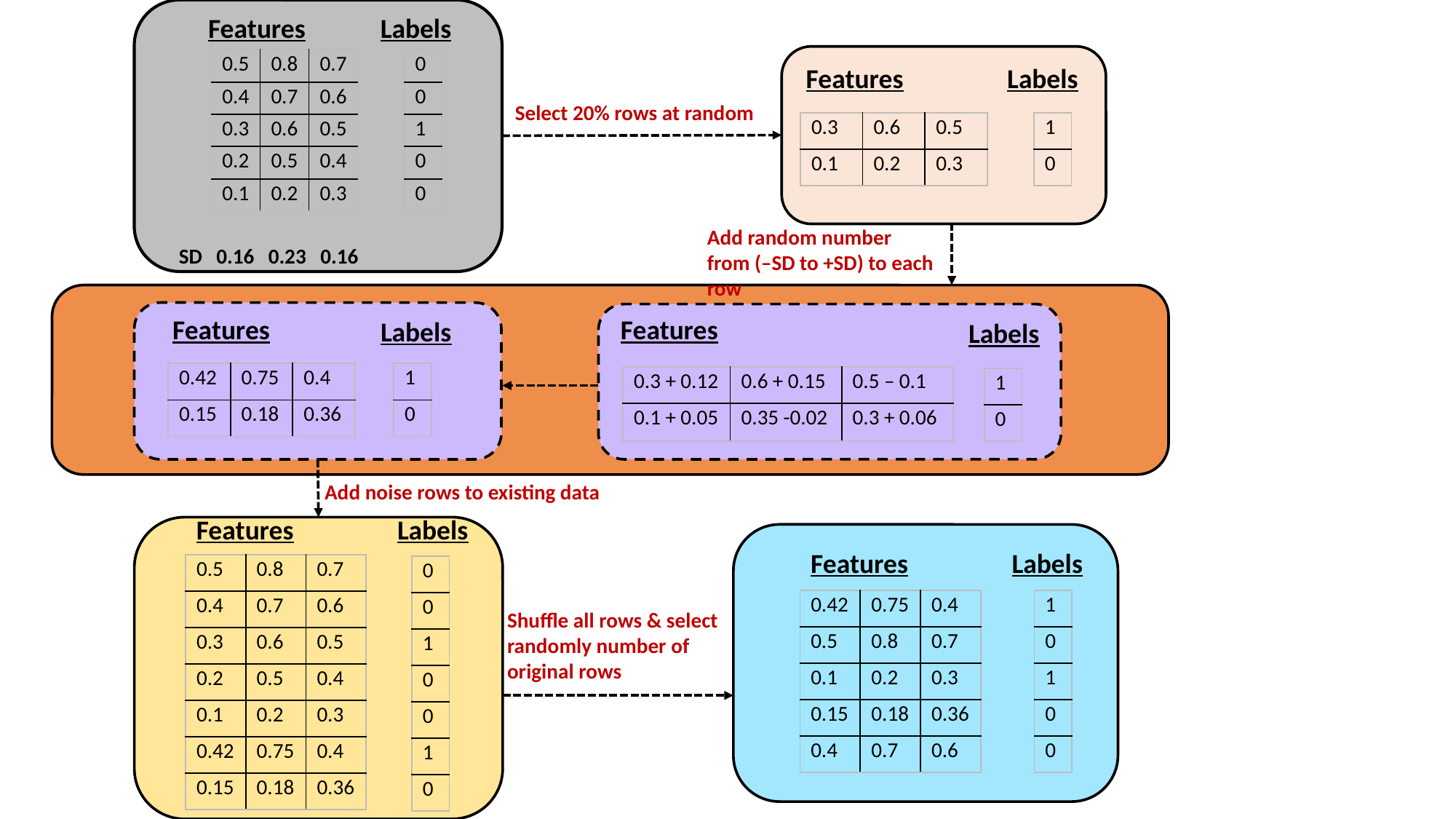

Features
Labels

| 0.5 | 0.8 | 0.7 |
| --- | --- | --- |
| 0.4 | 0.7 | 0.6 |
| 0.3 | 0.6 | 0.5 |
| 0.2 | 0.5 | 0.4 |
| 0.1 | 0.2 | 0.3 |
| 0 |
| --- |
| 0 |
| 1 |
| 0 |
| 0 |
Features
Labels
Select 20% rows at random
| 0.3 | 0.6 | 0.5 |
| --- | --- | --- |
| 0.1 | 0.2 | 0.3 |
| 1 |
| --- |
| 0 |
Add random number from (–SD to +SD) to each row
SD   0.16   0.23   0.16

Features
Features
Labels
Labels
| 0.42 | 0.75 | 0.4 |
| --- | --- | --- |
| 0.15 | 0.18 | 0.36 |
| 1 |
| --- |
| 0 |
| 0.3 + 0.12 | 0.6 + 0.15 | 0.5 – 0.1 |
| --- | --- | --- |
| 0.1 + 0.05 | 0.35 -0.02 | 0.3 + 0.06 |
| 1 |
| --- |
| 0 |
Add noise rows to existing data
Features
Labels

Features
Labels
| 0.5 | 0.8 | 0.7 |
| --- | --- | --- |
| 0.4 | 0.7 | 0.6 |
| 0.3 | 0.6 | 0.5 |
| 0.2 | 0.5 | 0.4 |
| 0.1 | 0.2 | 0.3 |
| 0.42 | 0.75 | 0.4 |
| 0.15 | 0.18 | 0.36 |
| 0 |
| --- |
| 0 |
| 1 |
| 0 |
| 0 |
| 1 |
| 0 |
| 0.42 | 0.75 | 0.4 |
| --- | --- | --- |
| 0.5 | 0.8 | 0.7 |
| 0.1 | 0.2 | 0.3 |
| 0.15 | 0.18 | 0.36 |
| 0.4 | 0.7 | 0.6 |
| 1 |
| --- |
| 0 |
| 1 |
| 0 |
| 0 |
Shuffle all rows & select randomly number of original rows